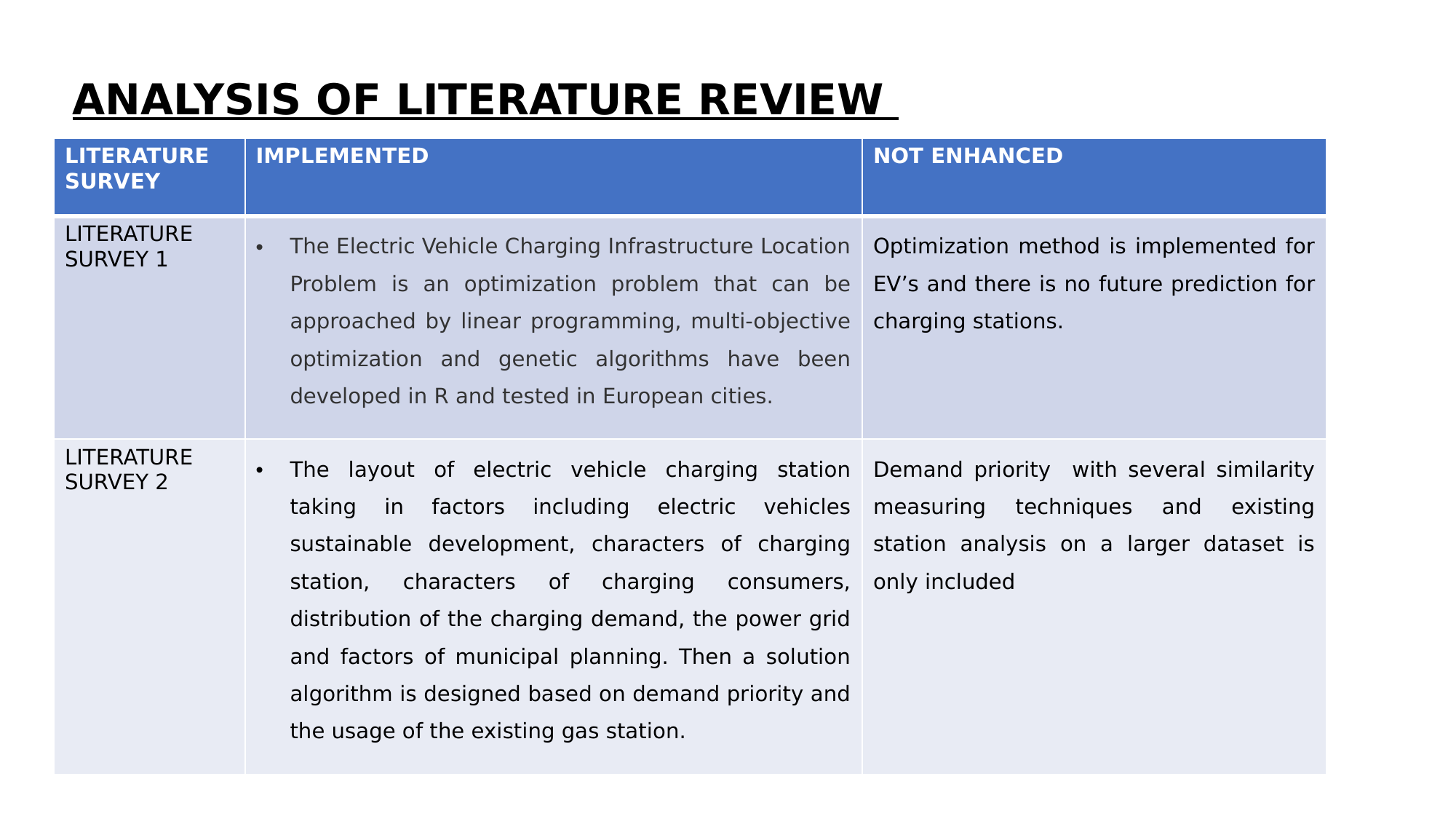

# ANALYSIS OF LITERATURE REVIEW
| LITERATURE SURVEY | IMPLEMENTED | NOT ENHANCED |
| --- | --- | --- |
| LITERATURE SURVEY 1 | The Electric Vehicle Charging Infrastructure Location Problem is an optimization problem that can be approached by linear programming, multi-objective optimization and genetic algorithms have been developed in R and tested in European cities. | Optimization method is implemented for EV’s and there is no future prediction for charging stations. |
| LITERATURE SURVEY 2 | The layout of electric vehicle charging station taking in factors including electric vehicles sustainable development, characters of charging station, characters of charging consumers, distribution of the charging demand, the power grid and factors of municipal planning. Then a solution algorithm is designed based on demand priority and the usage of the existing gas station. | Demand priority with several similarity measuring techniques and existing station analysis on a larger dataset is only included |